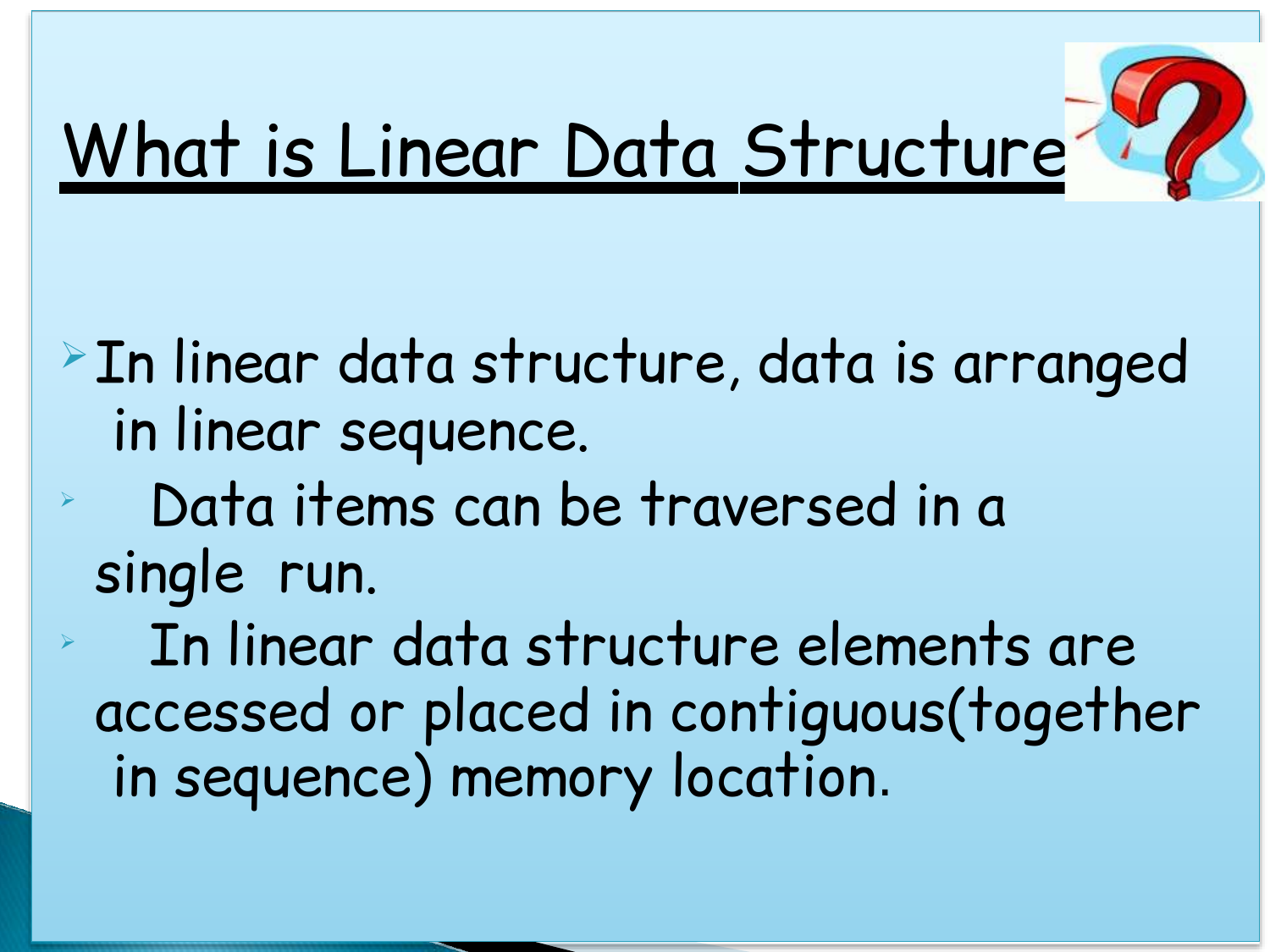

# What is Linear Data Structure
In linear data structure, data is arranged  in linear sequence.
	Data items can be traversed in a single  run.
	In linear data structure elements are  accessed or placed in contiguous(together  in sequence) memory location.